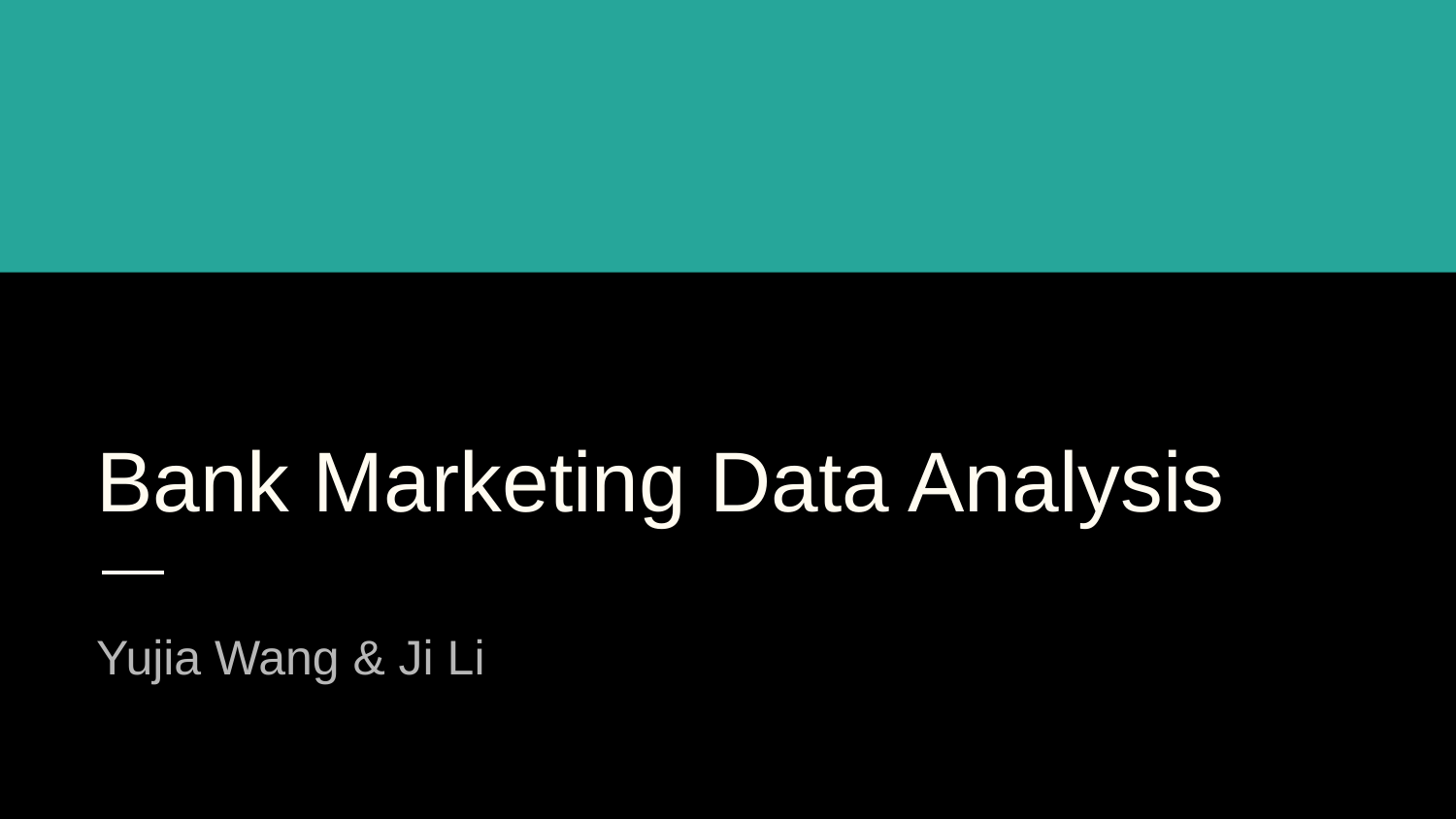

# Bank Marketing Data Analysis
Yujia Wang & Ji Li